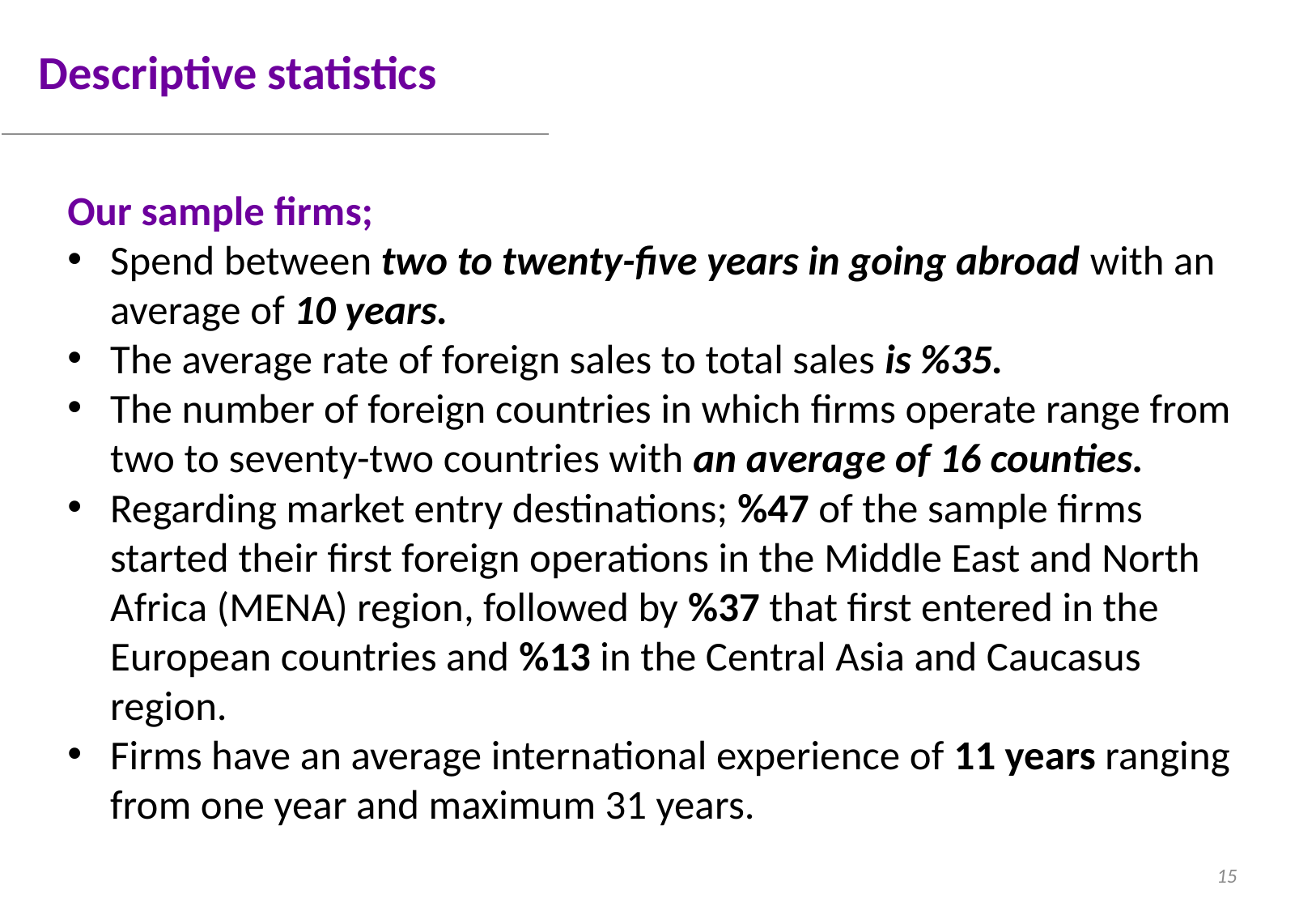

# Descriptive statistics
Our sample firms;
Spend between two to twenty-five years in going abroad with an average of 10 years.
The average rate of foreign sales to total sales is %35.
The number of foreign countries in which firms operate range from two to seventy-two countries with an average of 16 counties.
Regarding market entry destinations; %47 of the sample firms started their first foreign operations in the Middle East and North Africa (MENA) region, followed by %37 that first entered in the European countries and %13 in the Central Asia and Caucasus region.
Firms have an average international experience of 11 years ranging from one year and maximum 31 years.
15